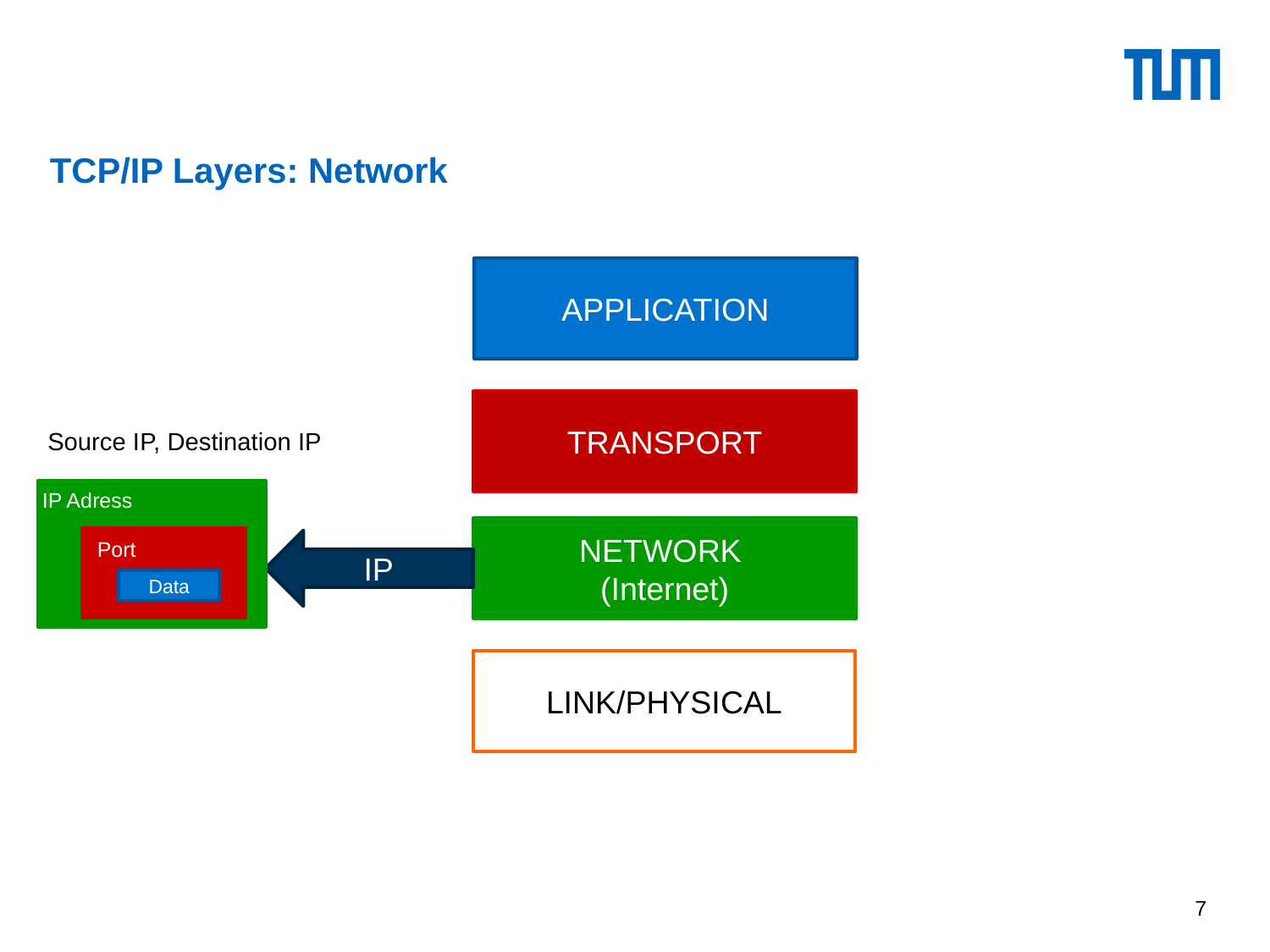

# TCP/IP Layers: Network
APPLICATION
TRANSPORT
Source IP, Destination IP
IP Adress

NETWORK
(Internet)

Port
IP
Data
LINK/PHYSICAL
7